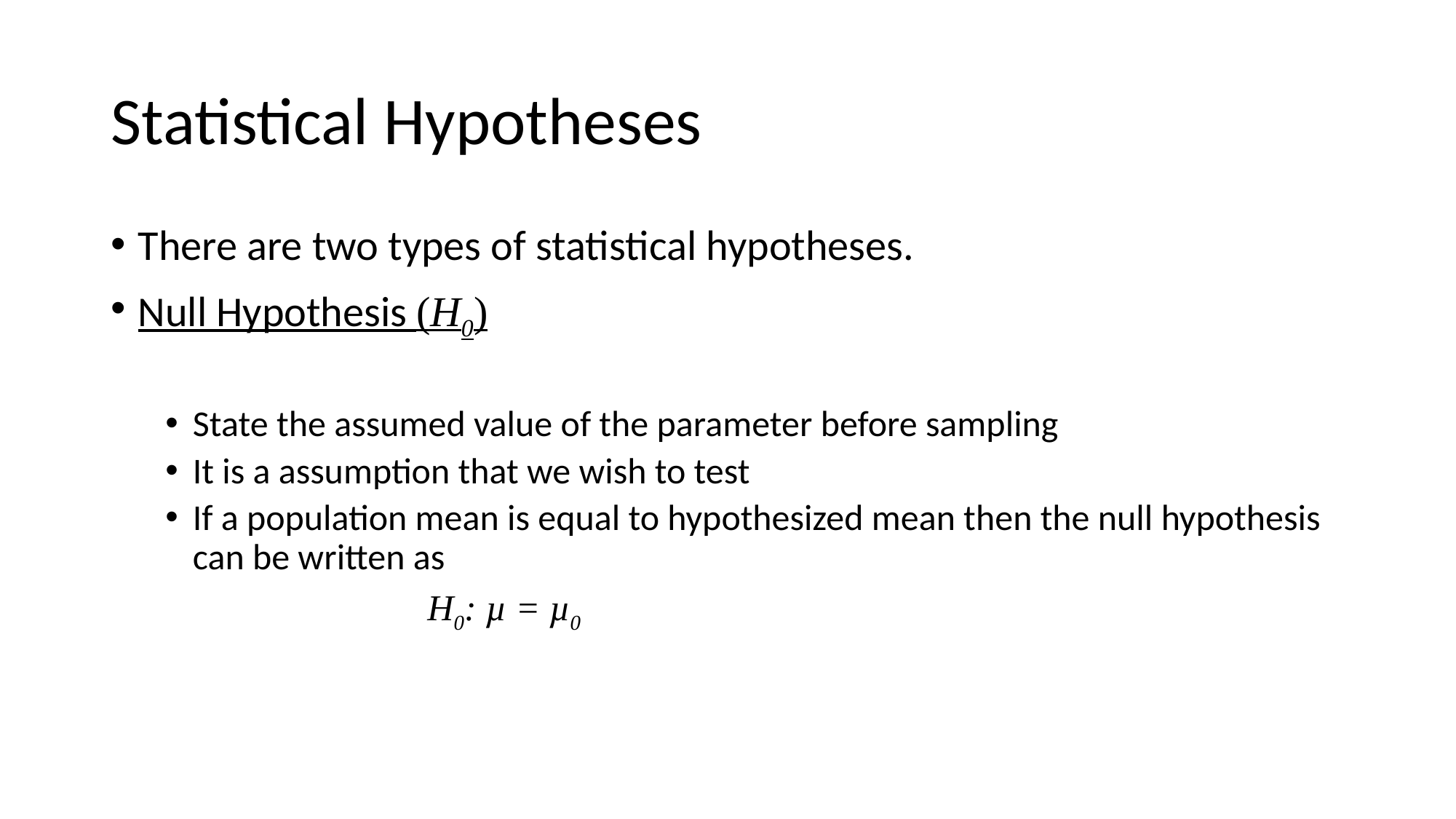

# Statistical Hypotheses
There are two types of statistical hypotheses.
Null Hypothesis (H0)

State the assumed value of the parameter before sampling
It is a assumption that we wish to test
If a population mean is equal to hypothesized mean then the null hypothesis can be written as
                                H0: µ = µ0